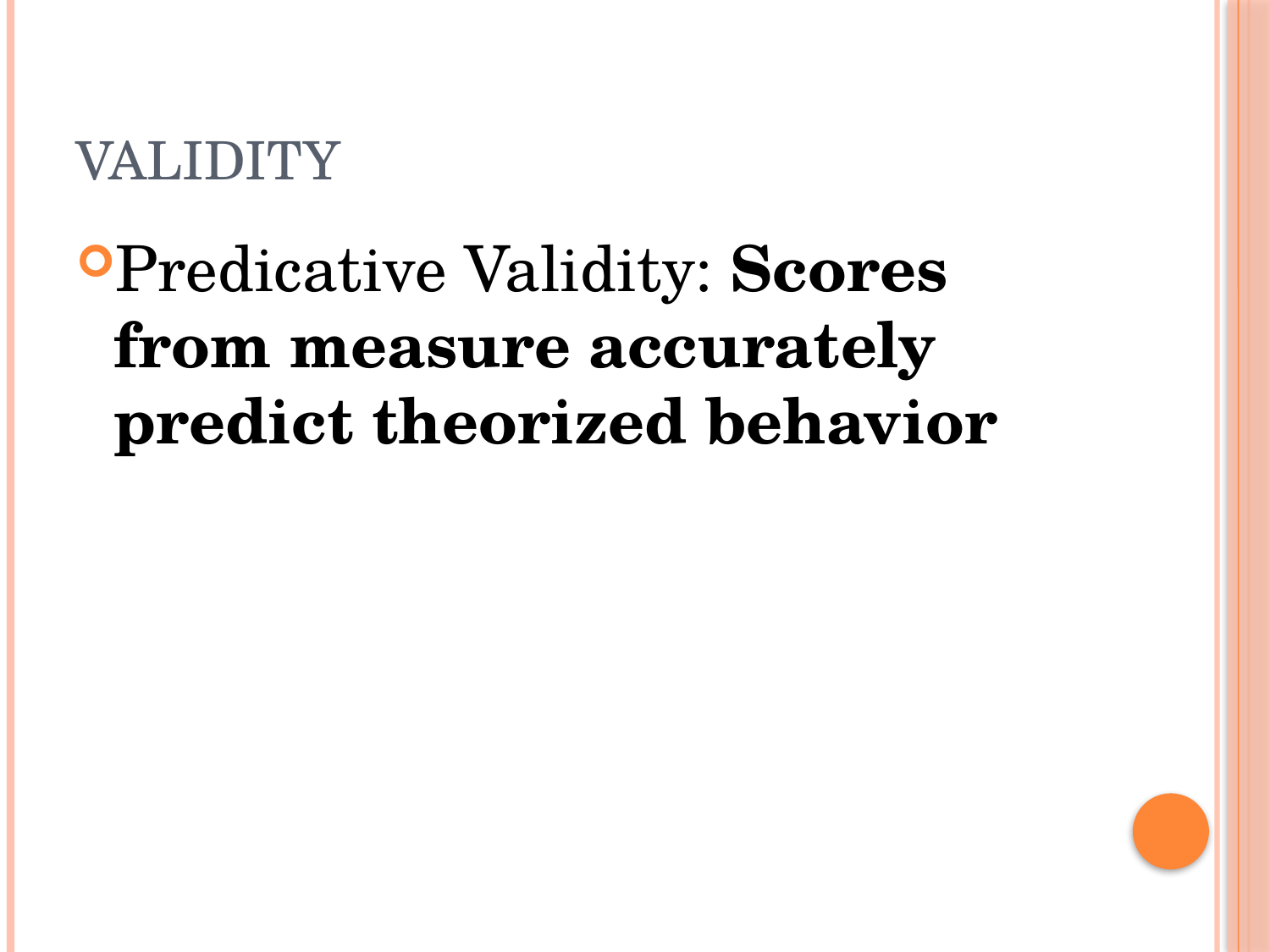

# Validity
Predicative Validity: Scores from measure accurately predict theorized behavior